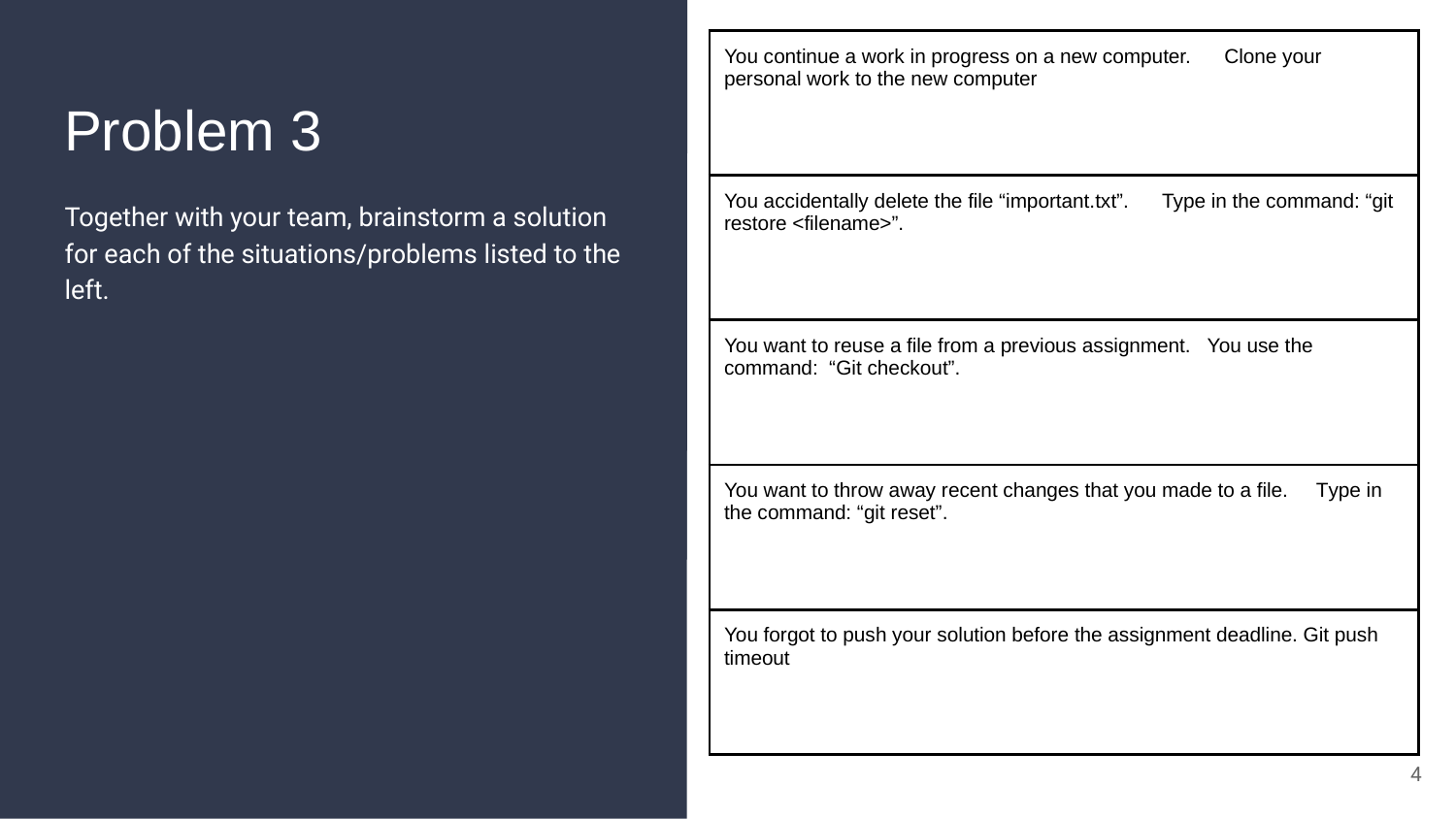

| You continue a work in progress on a new computer. Clone your personal work to the new computer |
| --- |
| You accidentally delete the file “important.txt”. Type in the command: “git restore <filename>”. |
| You want to reuse a file from a previous assignment. You use the command: “Git checkout”. |
| You want to throw away recent changes that you made to a file. Type in the command: “git reset”. |
| You forgot to push your solution before the assignment deadline. Git push timeout |
# Problem 3
Together with your team, brainstorm a solution for each of the situations/problems listed to the left.
4